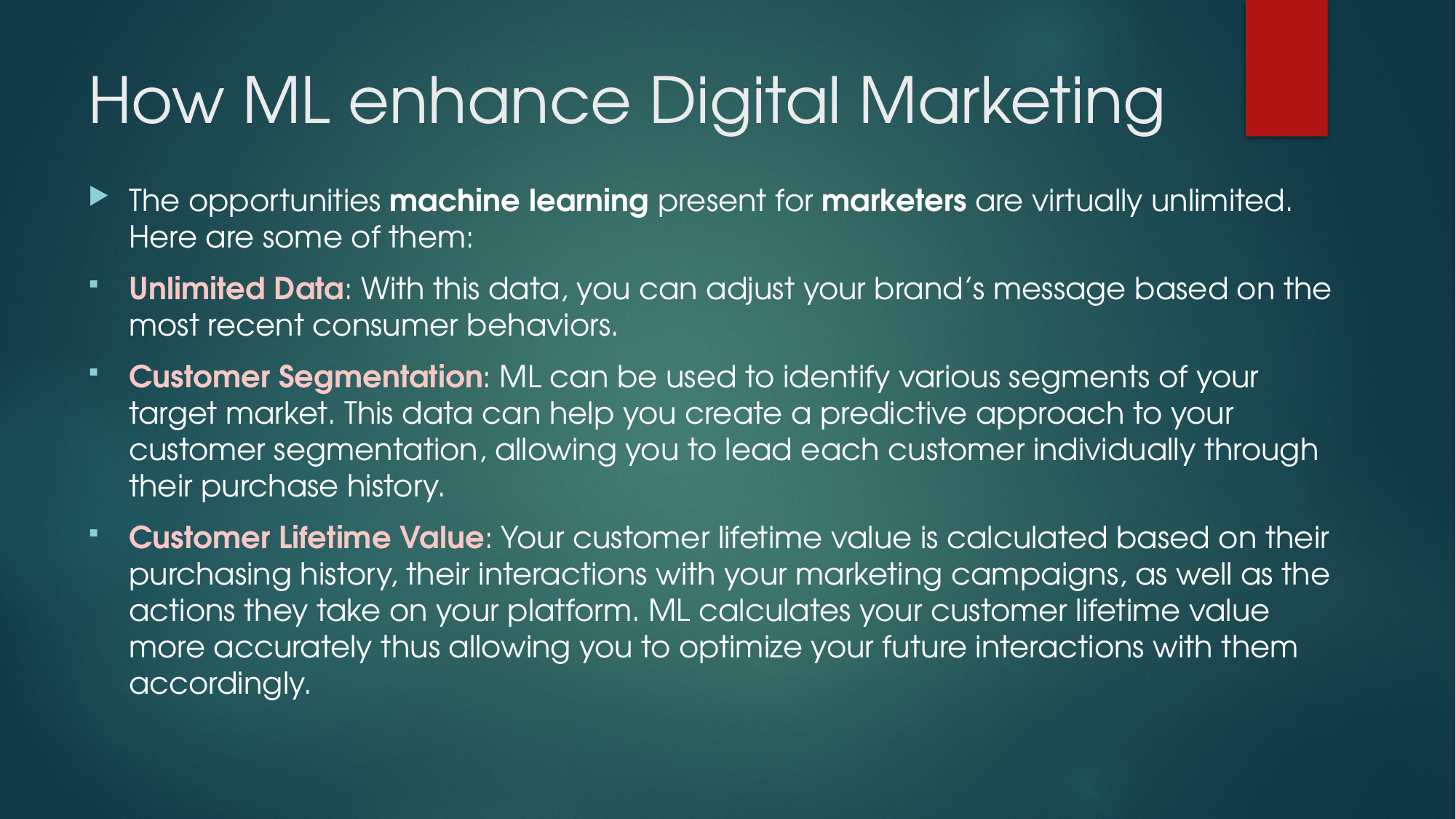

# How ML enhance Digital Marketing
The opportunities machine learning present for marketers are virtually unlimited. Here are some of them:
Unlimited Data: With this data, you can adjust your brand’s message based on the most recent consumer behaviors.
Customer Segmentation: ML can be used to identify various segments of your target market. This data can help you create a predictive approach to your customer segmentation, allowing you to lead each customer individually through their purchase history.
Customer Lifetime Value: Your customer lifetime value is calculated based on their purchasing history, their interactions with your marketing campaigns, as well as the actions they take on your platform. ML calculates your customer lifetime value more accurately thus allowing you to optimize your future interactions with them accordingly.